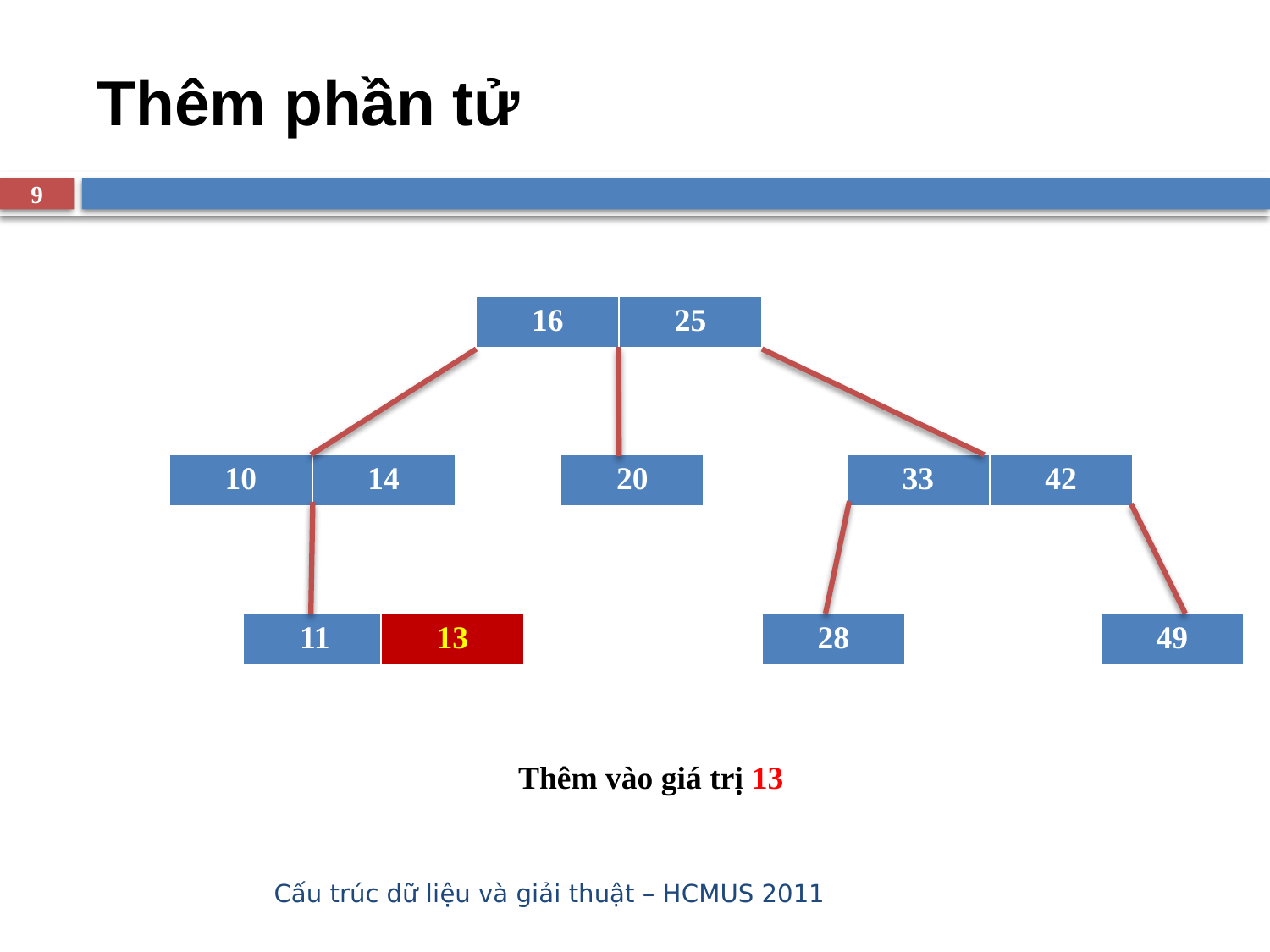

# Thêm phần tử
9
| 16 | 25 |
| --- | --- |
| 10 | 14 |
| --- | --- |
| 20 |
| --- |
| 33 | 42 |
| --- | --- |
| 11 |
| --- |
| 13 |
| --- |
| 28 |
| --- |
| 49 |
| --- |
Thêm vào giá trị 13
Cấu trúc dữ liệu và giải thuật – HCMUS 2011